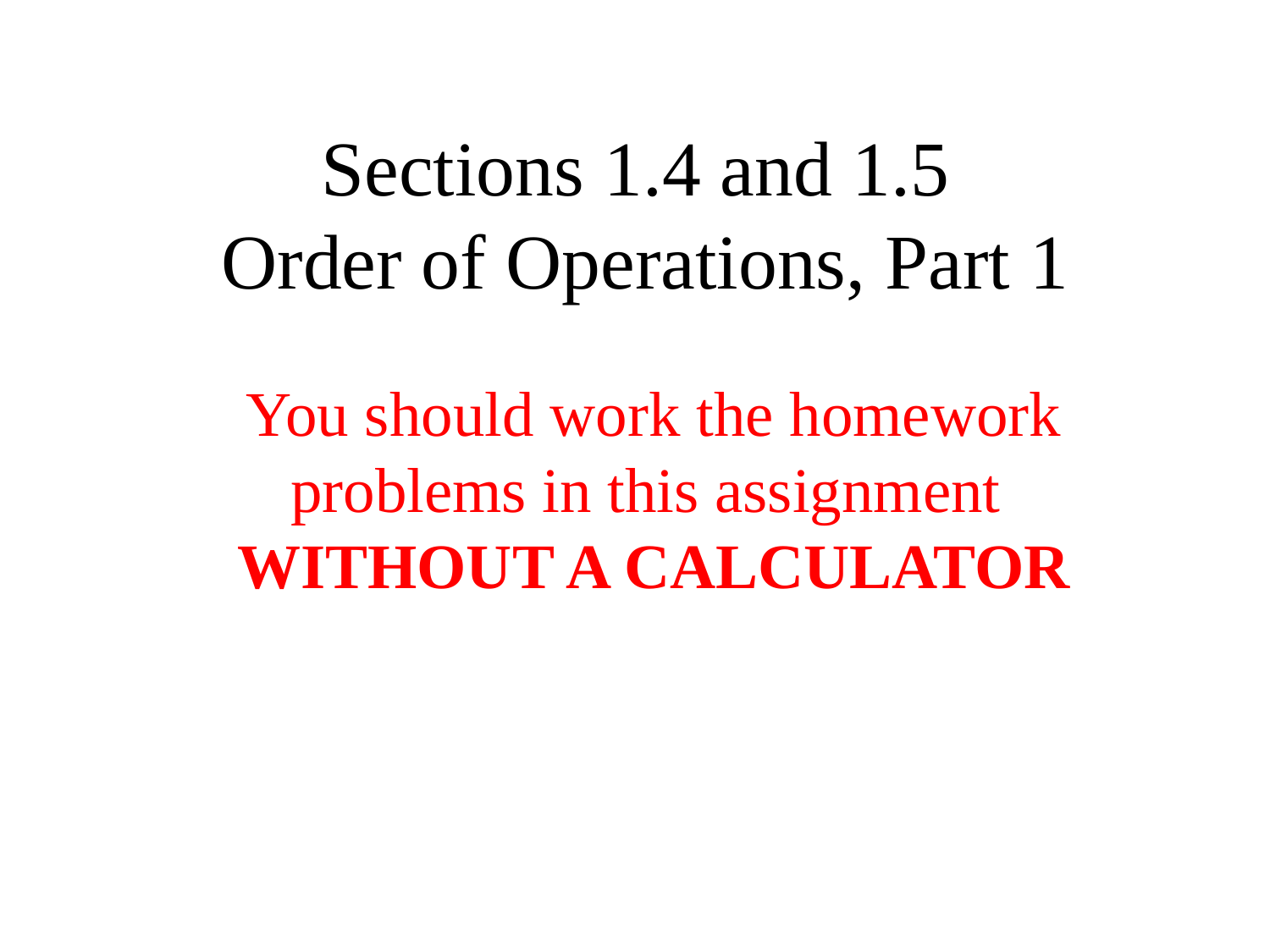

Sections 1.4 and 1.5
Order of Operations, Part 1
You should work the homework problems in this assignment
WITHOUT A CALCULATOR